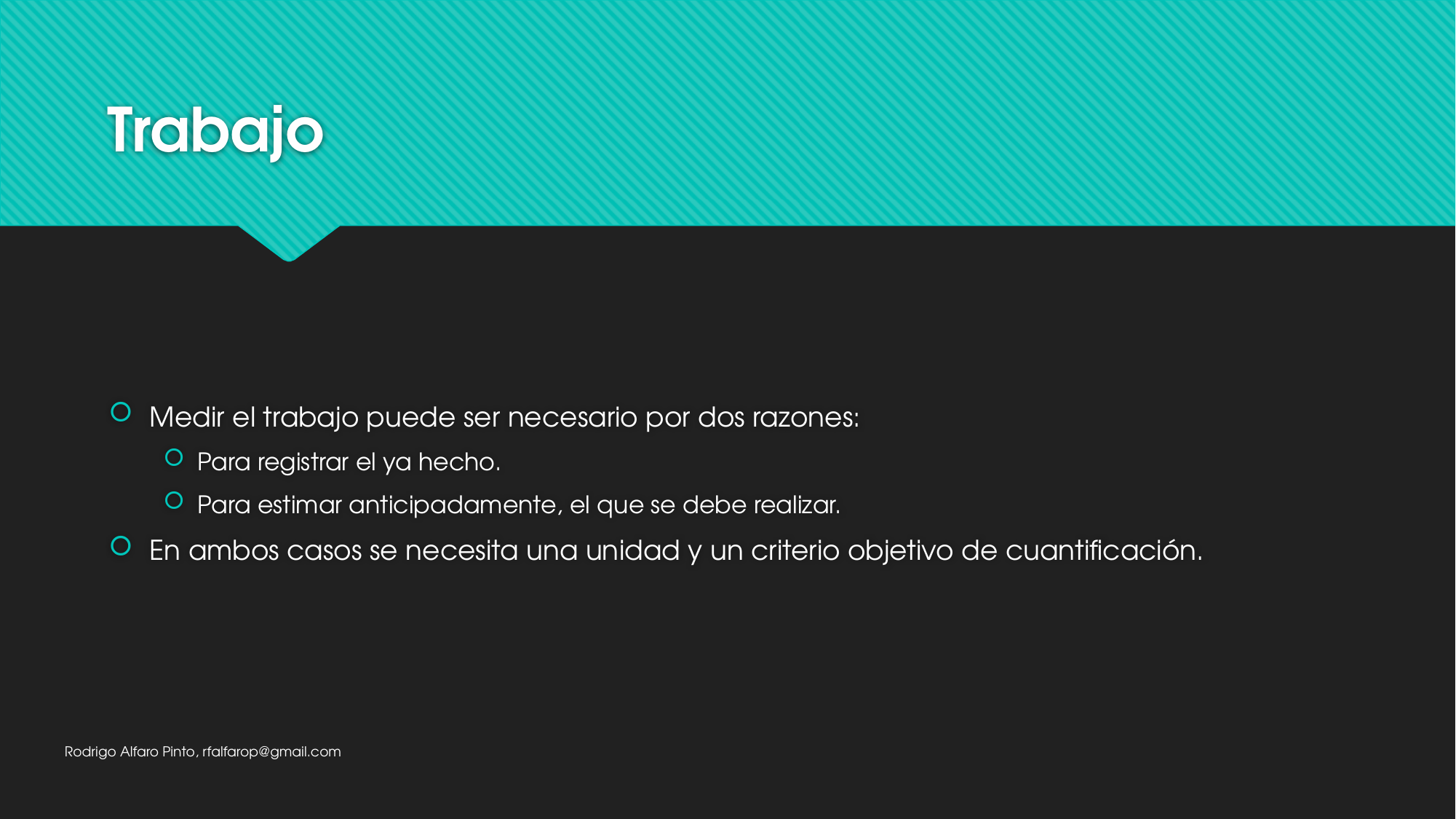

# Trabajo
Medir el trabajo puede ser necesario por dos razones:
Para registrar el ya hecho.
Para estimar anticipadamente, el que se debe realizar.
En ambos casos se necesita una unidad y un criterio objetivo de cuantificación.
Rodrigo Alfaro Pinto, rfalfarop@gmail.com